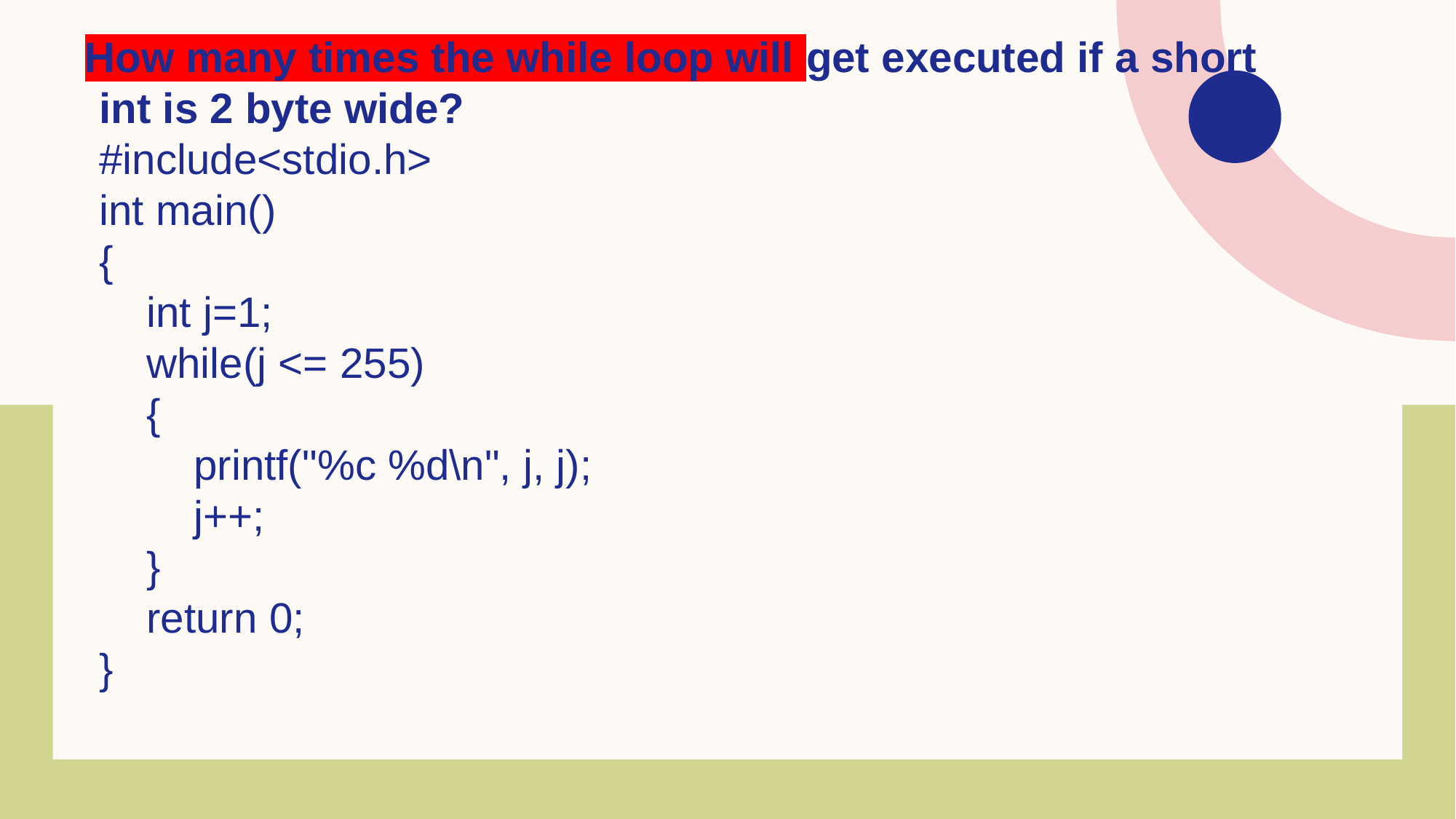

# How many times the while loop will get executed if a short int is 2 byte wide? #include<stdio.h> int main() { int j=1; while(j <= 255) { printf("%c %d\n", j, j); j++; } return 0; }